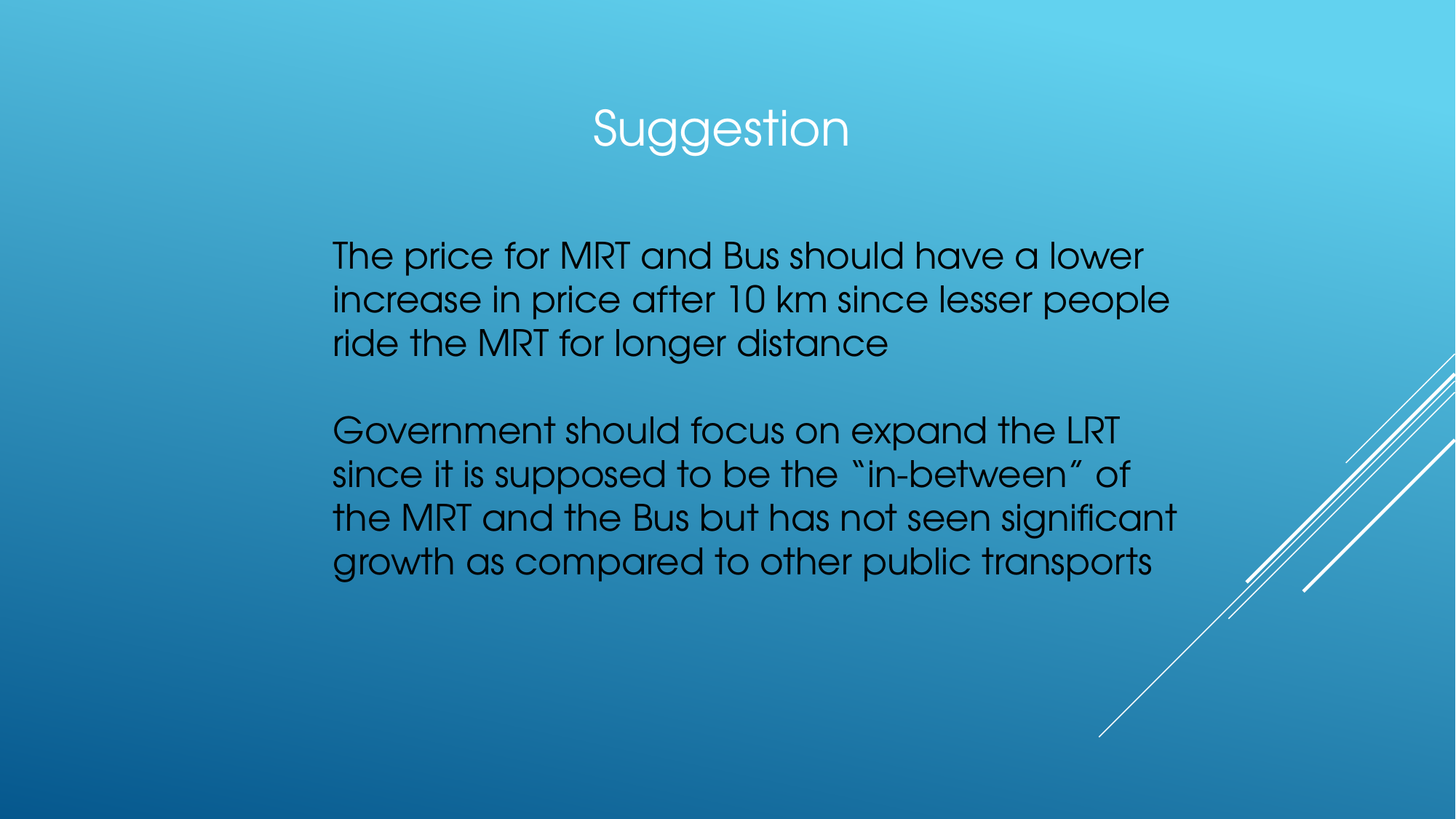

Suggestion
The price for MRT and Bus should have a lower increase in price after 10 km since lesser people ride the MRT for longer distance

Government should focus on expand the LRT since it is supposed to be the “in-between” of the MRT and the Bus but has not seen significant growth as compared to other public transports